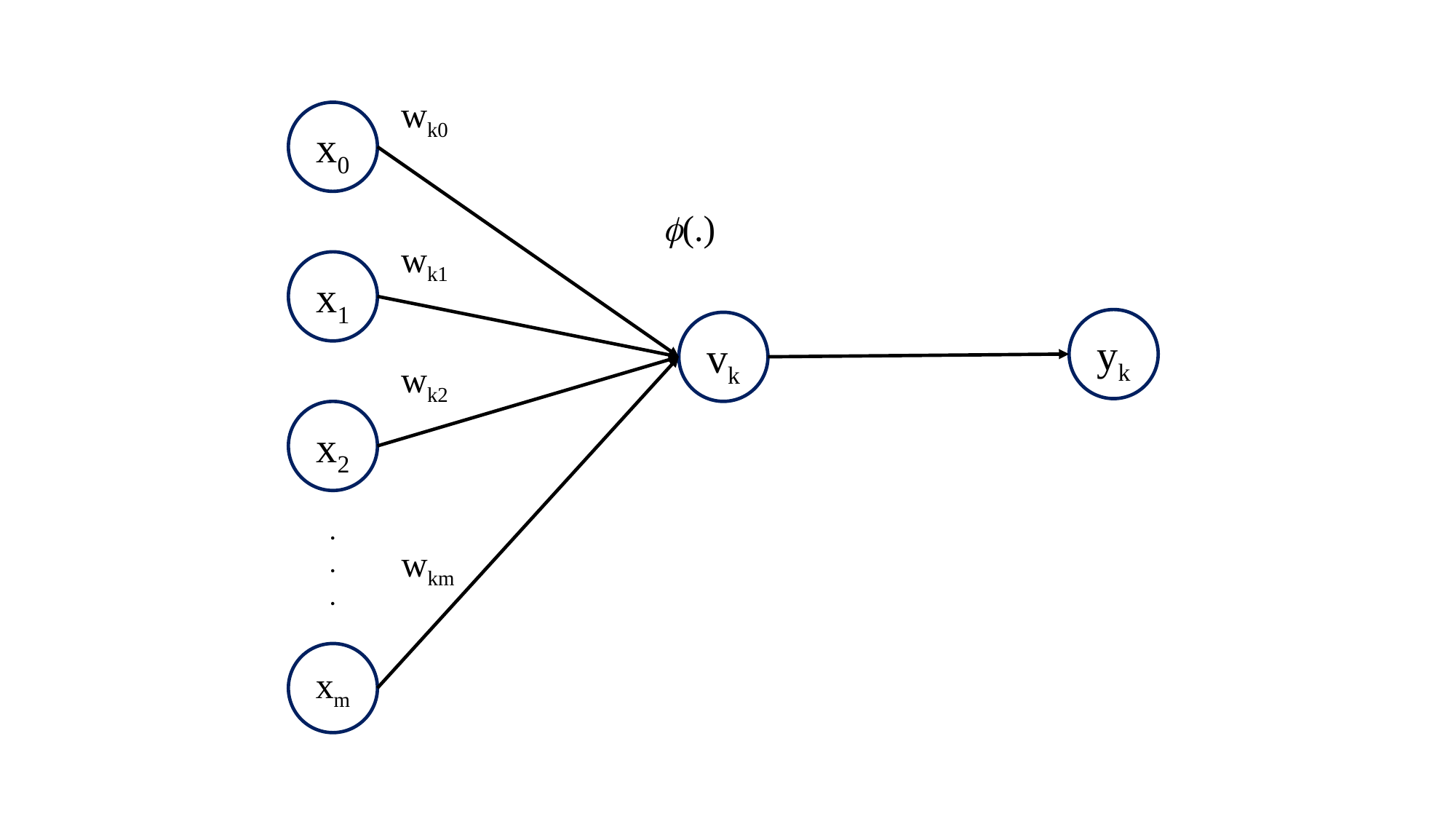

wk0
x0
φ(.)
wk1
x1
yk
vk
wk2
x2
.
.
.
wkm
xm